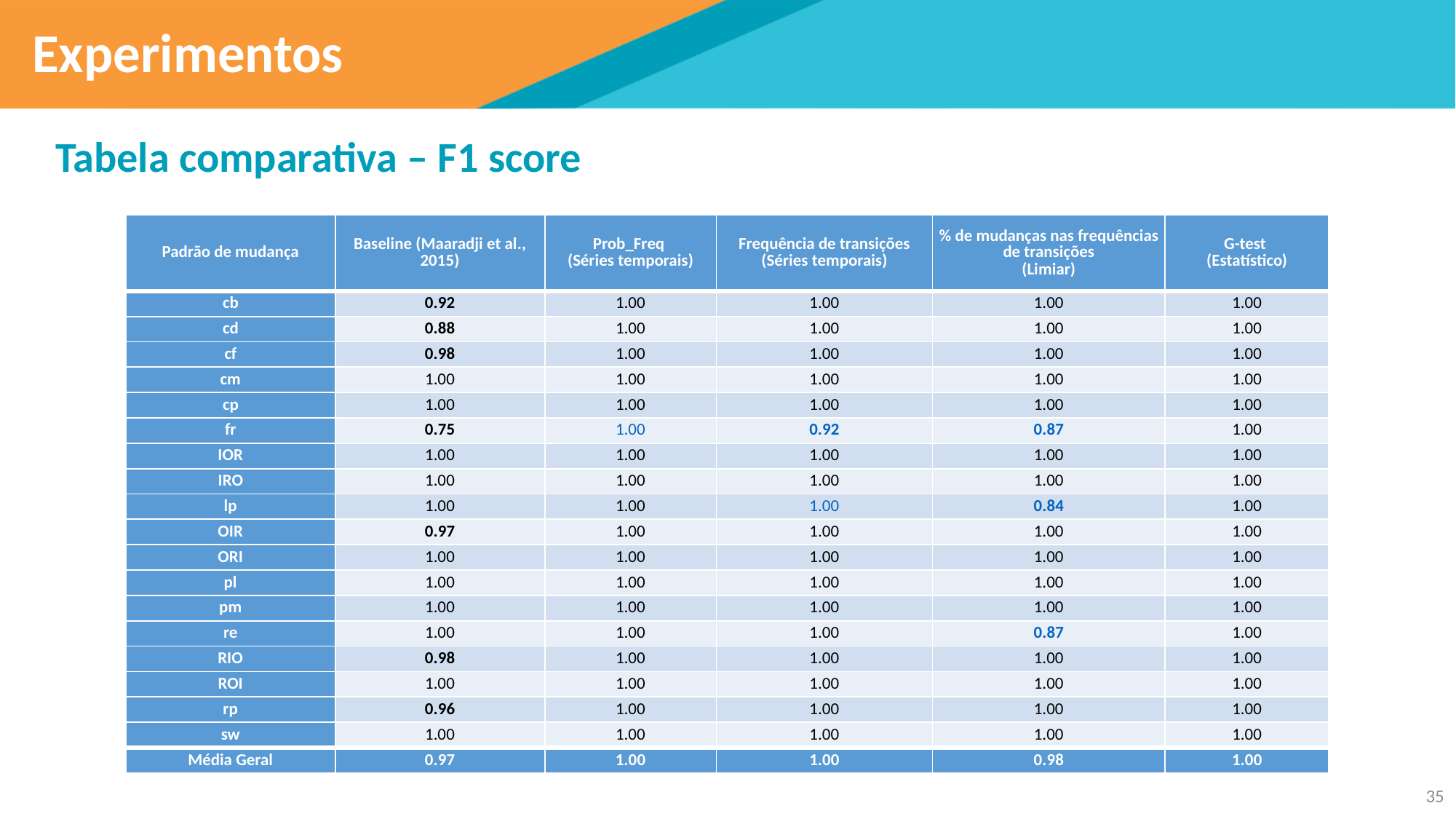

# Experimentos
Tabela comparativa – F1 score
| Padrão de mudança | Baseline (Maaradji et al., 2015) | Prob\_Freq (Séries temporais) | Frequência de transições (Séries temporais) | % de mudanças nas frequências de transições (Limiar) | G-test (Estatístico) |
| --- | --- | --- | --- | --- | --- |
| cb | 0.92 | 1.00 | 1.00 | 1.00 | 1.00 |
| cd | 0.88 | 1.00 | 1.00 | 1.00 | 1.00 |
| cf | 0.98 | 1.00 | 1.00 | 1.00 | 1.00 |
| cm | 1.00 | 1.00 | 1.00 | 1.00 | 1.00 |
| cp | 1.00 | 1.00 | 1.00 | 1.00 | 1.00 |
| fr | 0.75 | 1.00 | 0.92 | 0.87 | 1.00 |
| IOR | 1.00 | 1.00 | 1.00 | 1.00 | 1.00 |
| IRO | 1.00 | 1.00 | 1.00 | 1.00 | 1.00 |
| lp | 1.00 | 1.00 | 1.00 | 0.84 | 1.00 |
| OIR | 0.97 | 1.00 | 1.00 | 1.00 | 1.00 |
| ORI | 1.00 | 1.00 | 1.00 | 1.00 | 1.00 |
| pl | 1.00 | 1.00 | 1.00 | 1.00 | 1.00 |
| pm | 1.00 | 1.00 | 1.00 | 1.00 | 1.00 |
| re | 1.00 | 1.00 | 1.00 | 0.87 | 1.00 |
| RIO | 0.98 | 1.00 | 1.00 | 1.00 | 1.00 |
| ROI | 1.00 | 1.00 | 1.00 | 1.00 | 1.00 |
| rp | 0.96 | 1.00 | 1.00 | 1.00 | 1.00 |
| sw | 1.00 | 1.00 | 1.00 | 1.00 | 1.00 |
| Média Geral | 0.97 | 1.00 | 1.00 | 0.98 | 1.00 |
35